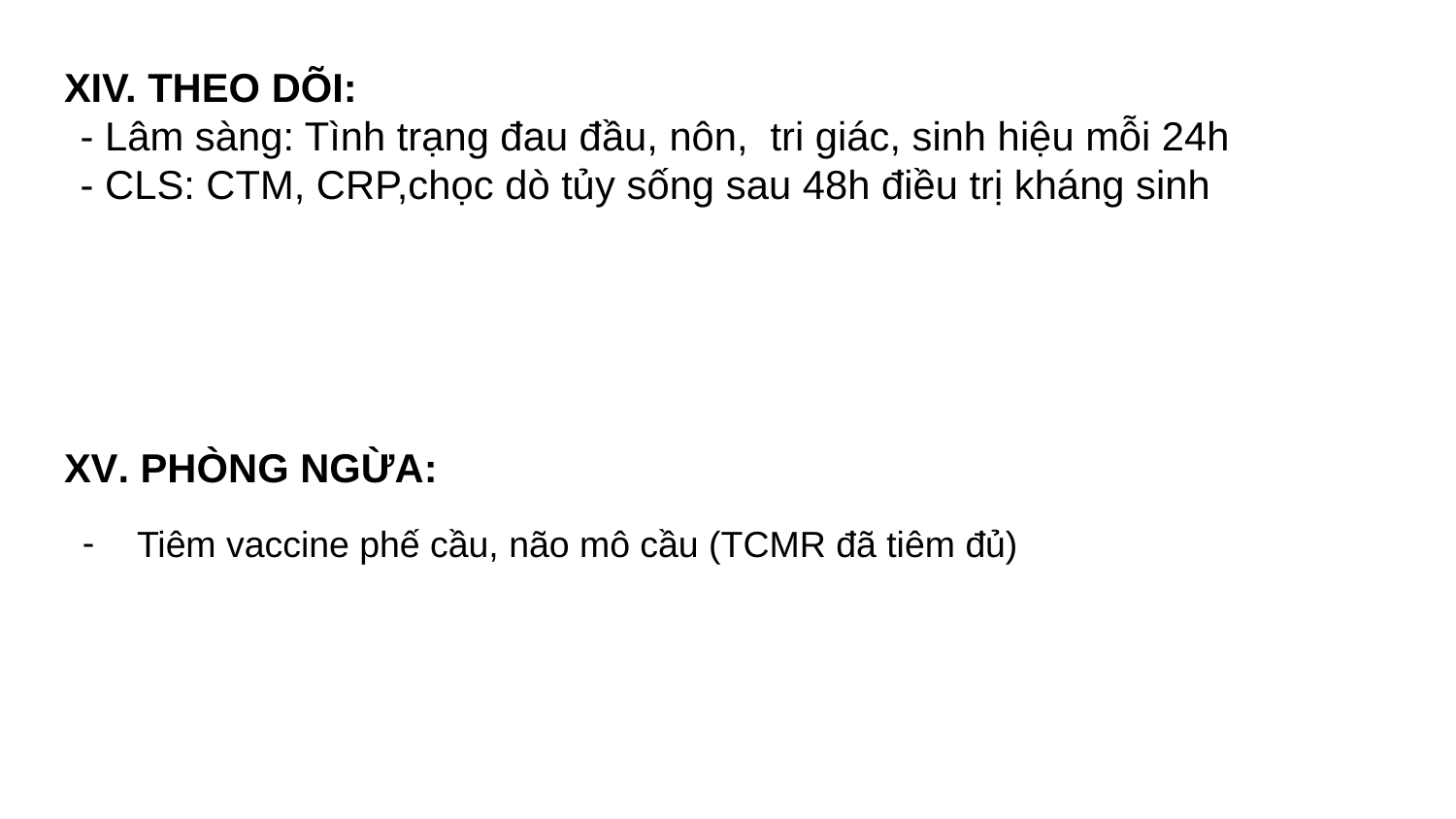

# XIV. THEO DÕI:
- Lâm sàng: Tình trạng đau đầu, nôn,  tri giác, sinh hiệu mỗi 24h
- CLS: CTM, CRP,chọc dò tủy sống sau 48h điều trị kháng sinh
XV. PHÒNG NGỪA:
Tiêm vaccine phế cầu, não mô cầu (TCMR đã tiêm đủ)